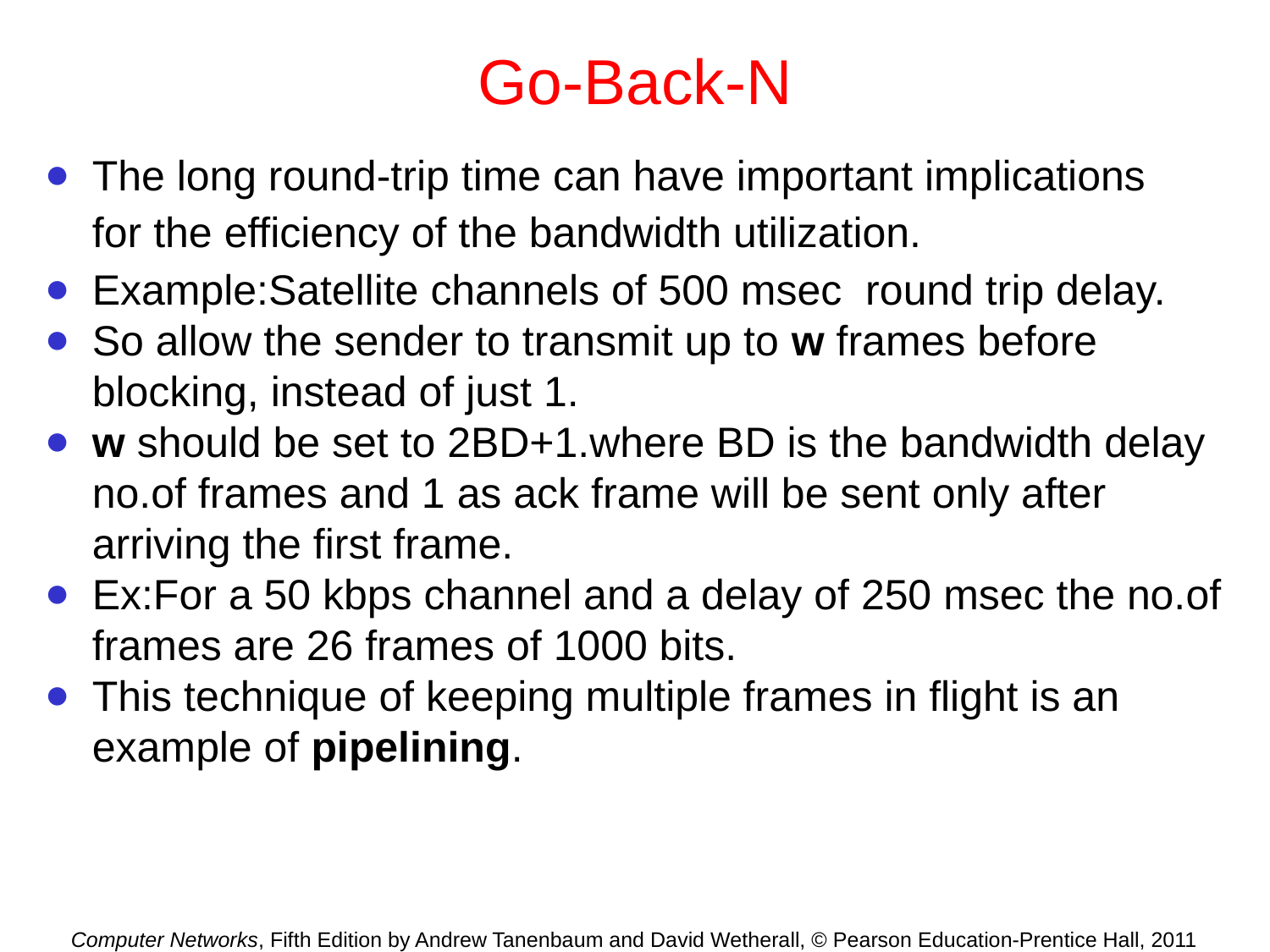

# Go-Back-N
The long round-trip time can have important implications
for the efficiency of the bandwidth utilization.
Example:Satellite channels of 500 msec  round trip delay.
So allow the sender to transmit up to w frames before blocking, instead of just 1.
w should be set to 2BD+1.where BD is the bandwidth delay no.of frames and 1 as ack frame will be sent only after arriving the first frame.
Ex:For a 50 kbps channel and a delay of 250 msec the no.of frames are 26 frames of 1000 bits.
This technique of keeping multiple frames in flight is an example of pipelining.